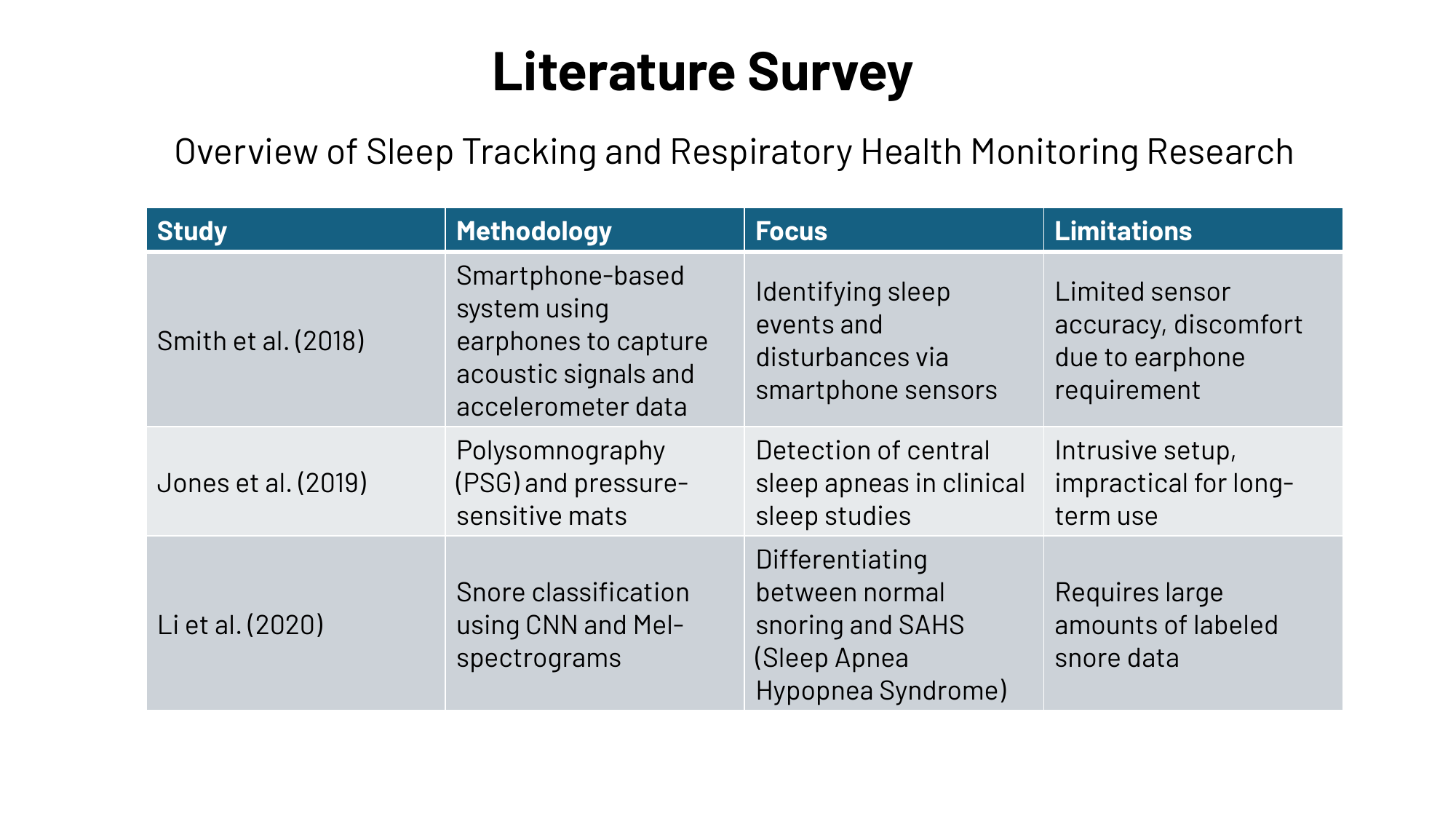

Literature Survey
Overview of Sleep Tracking and Respiratory Health Monitoring Research
| Study | Methodology | Focus | Limitations |
| --- | --- | --- | --- |
| Smith et al. (2018) | Smartphone-based system using earphones to capture acoustic signals and accelerometer data | Identifying sleep events and disturbances via smartphone sensors | Limited sensor accuracy, discomfort due to earphone requirement |
| Jones et al. (2019) | Polysomnography (PSG) and pressure-sensitive mats | Detection of central sleep apneas in clinical sleep studies | Intrusive setup, impractical for long-term use |
| Li et al. (2020) | Snore classification using CNN and Mel-spectrograms | Differentiating between normal snoring and SAHS (Sleep Apnea Hypopnea Syndrome) | Requires large amounts of labeled snore data |